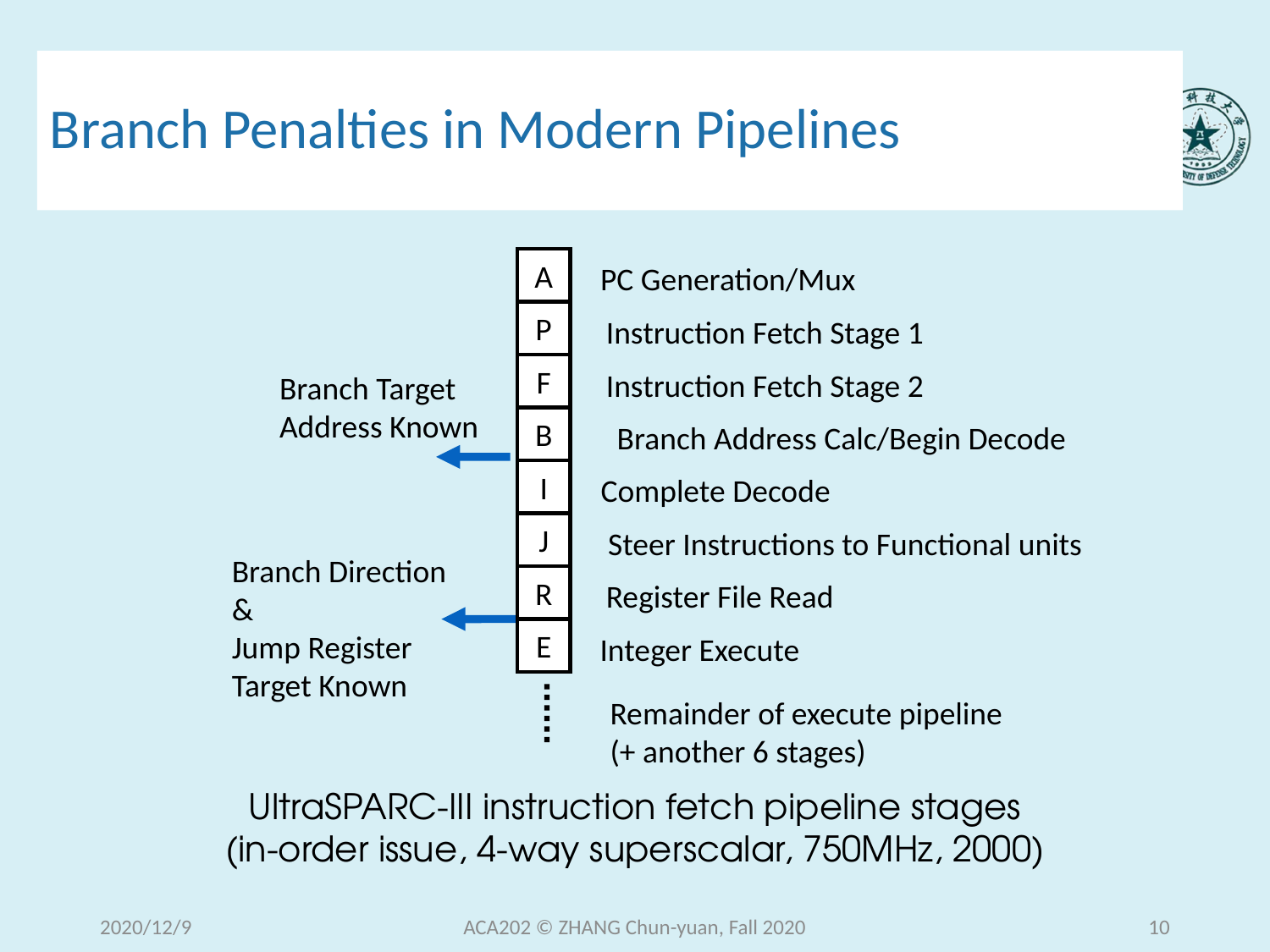

# Branch Penalties in Modern Pipelines
A
 PC Generation/Mux
P
 Instruction Fetch Stage 1
F
 Instruction Fetch Stage 2
B
 Branch Address Calc/Begin Decode
I
 Complete Decode
J
 Steer Instructions to Functional units
R
 Register File Read
E
 Integer Execute

Remainder of execute pipeline
(+ another 6 stages)
Branch Target Address Known

Branch Direction &
Jump Register Target Known

UltraSPARC-III instruction fetch pipeline stages
(in-order issue, 4-way superscalar, 750MHz, 2000)
2020/12/9
ACA202 © ZHANG Chun-yuan, Fall 2020
10